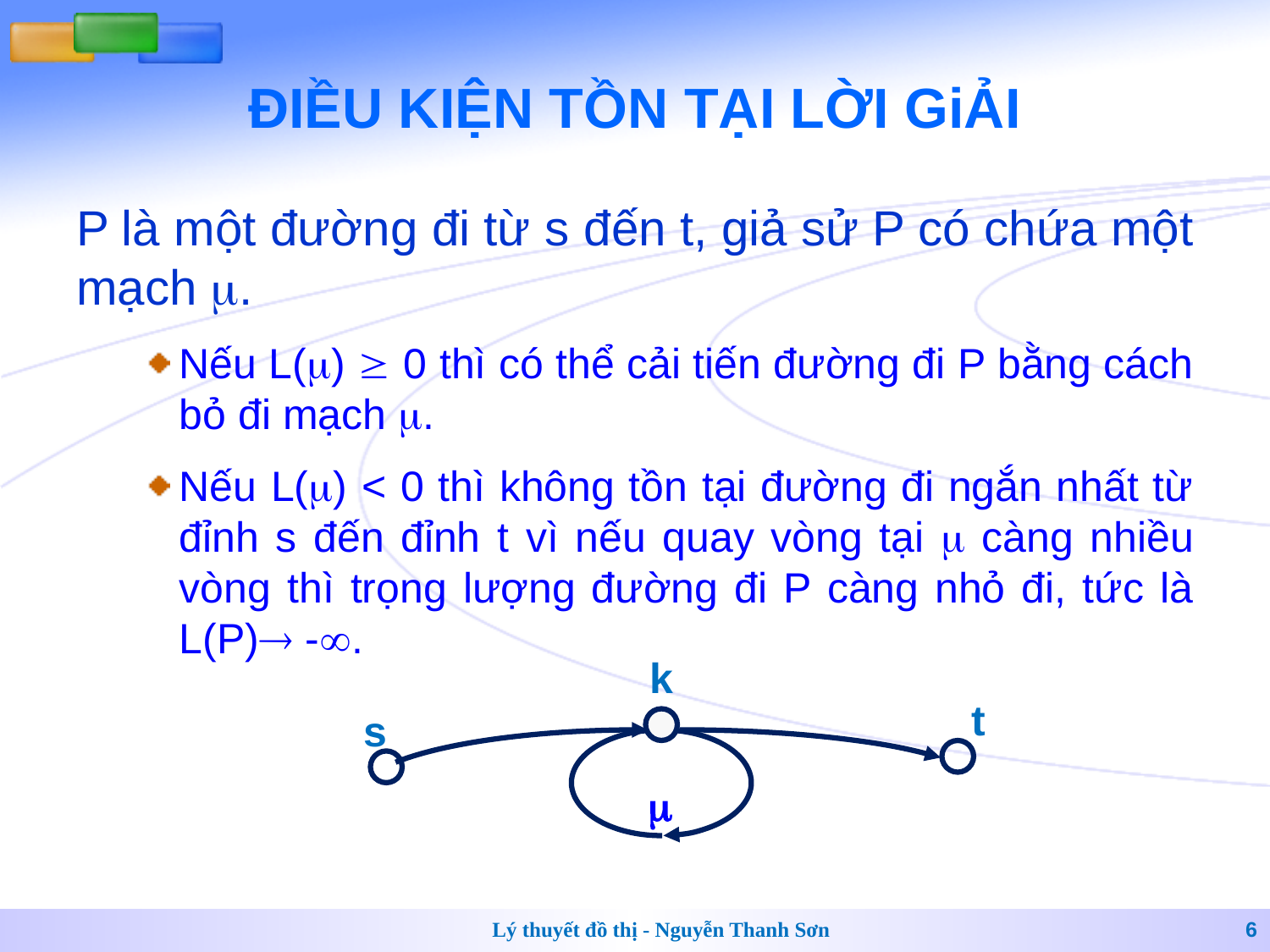

# ĐIỀU KIỆN TỒN TẠI LỜI GiẢI
P là một đường đi từ s đến t, giả sử P có chứa một mạch μ.
Nếu L(μ) ≥ 0 thì có thể cải tiến đường đi P bằng cách bỏ đi mạch μ.
Nếu L(μ) < 0 thì không tồn tại đường đi ngắn nhất từ đỉnh s đến đỉnh t vì nếu quay vòng tại μ càng nhiều vòng thì trọng lượng đường đi P càng nhỏ đi, tức là L(P)→ -∞.
k
t
s

μ
Lý thuyết đồ thị - Nguyễn Thanh Sơn
6